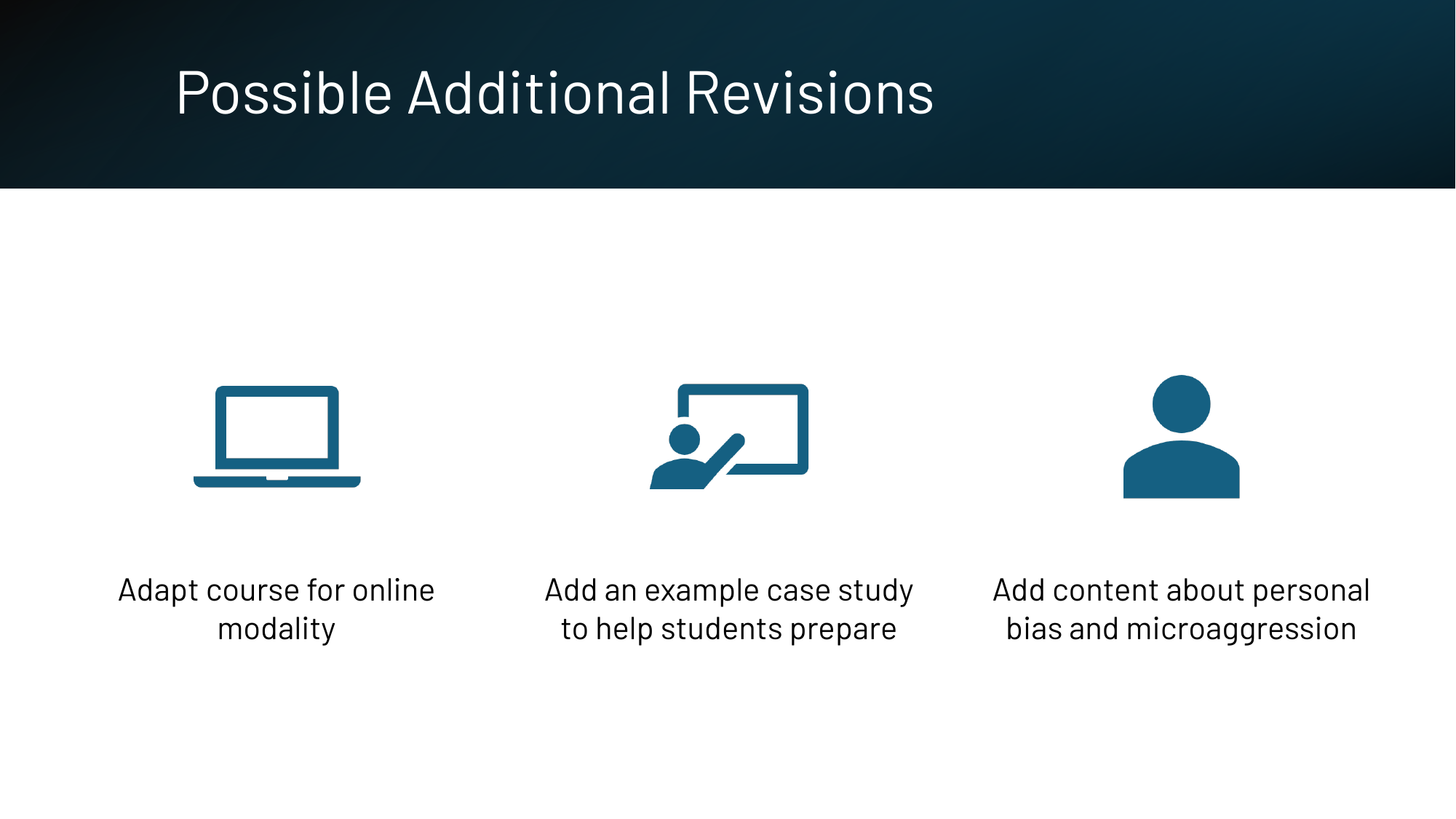

# Possible Additional Revisions
Adapt course for online modality
Add an example case study to help students prepare
Add content about personal bias and microaggression